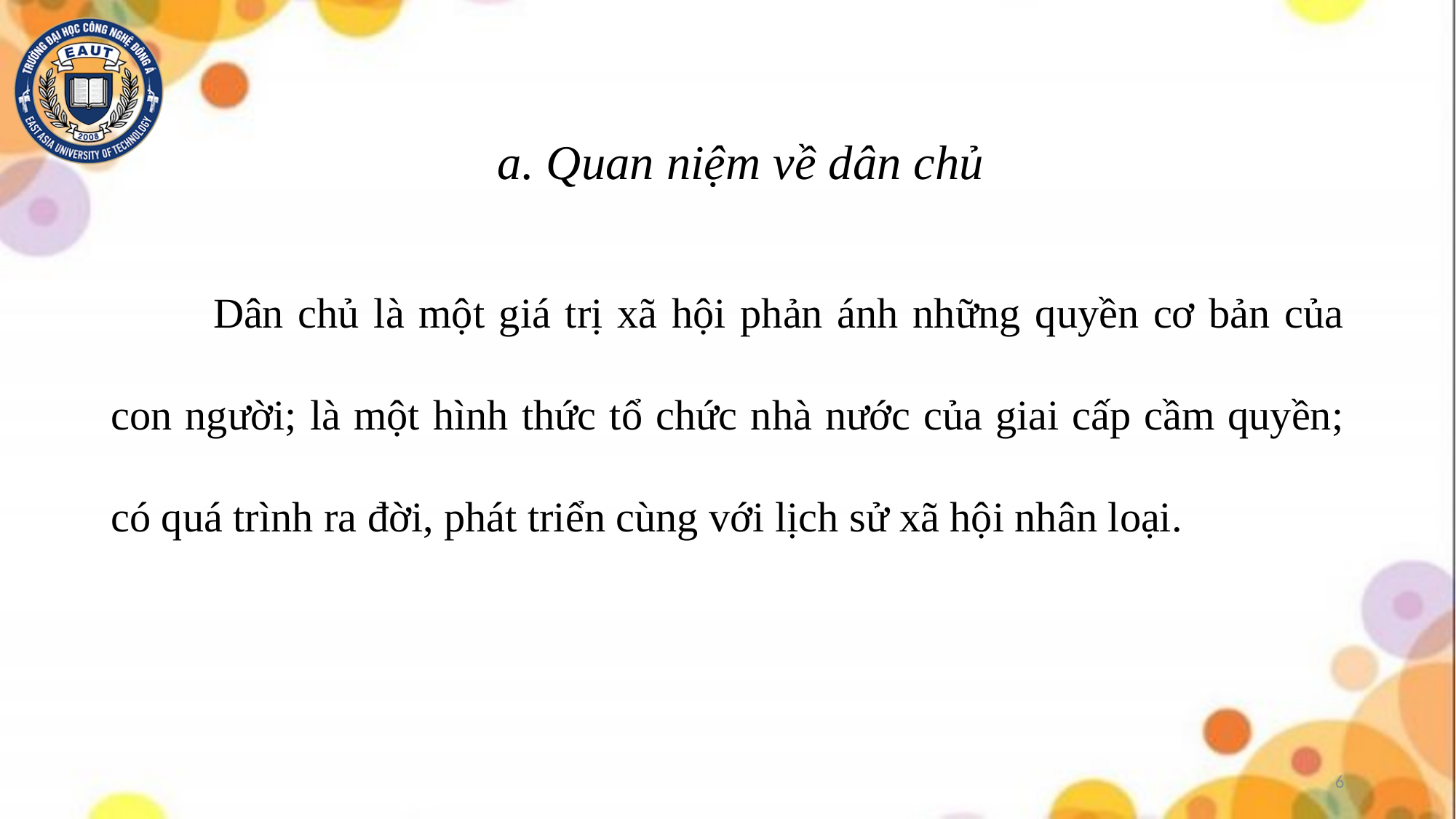

# a. Quan niệm về dân chủ
Dân chủ là một giá trị xã hội phản ánh những quyền cơ bản của con người; là một hình thức tổ chức nhà nước của giai cấp cầm quyền; có quá trình ra đời, phát triển cùng với lịch sử xã hội nhân loại.

6